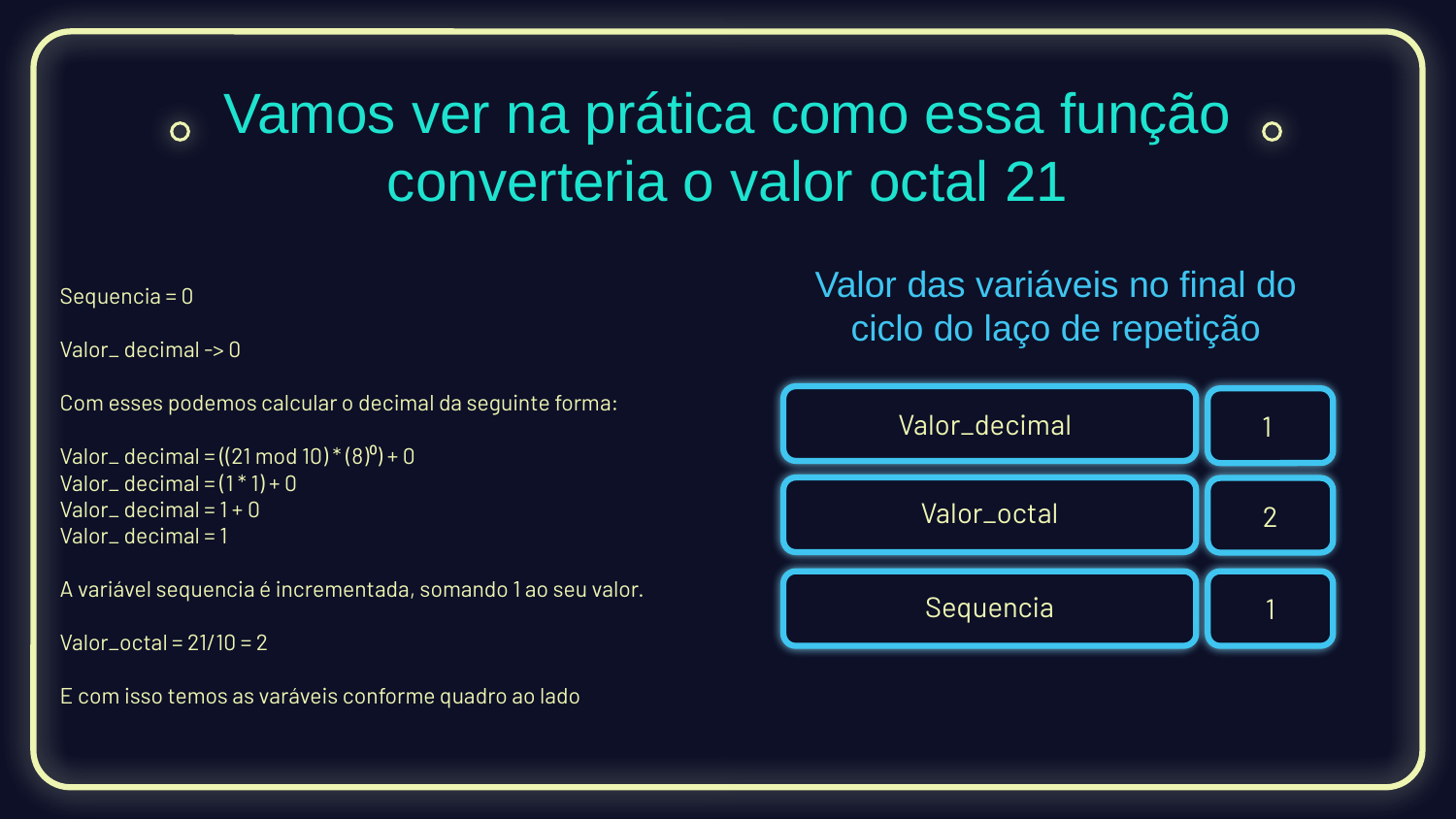

# Vamos ver na prática como essa função converteria o valor octal 21
Sequencia = 0

Valor_ decimal -> 0

Com esses podemos calcular o decimal da seguinte forma:

Valor_ decimal = ((21 mod 10) * (8)⁰) + 0
Valor_ decimal = (1 * 1) + 0
Valor_ decimal = 1 + 0
Valor_ decimal = 1

A variável sequencia é incrementada, somando 1 ao seu valor.

Valor_octal = 21/10 = 2

E com isso temos as varáveis conforme quadro ao lado

Valor das variáveis no final do ciclo do laço de repetição

Valor_decimal

1
Valor_octal

2

Sequencia

1